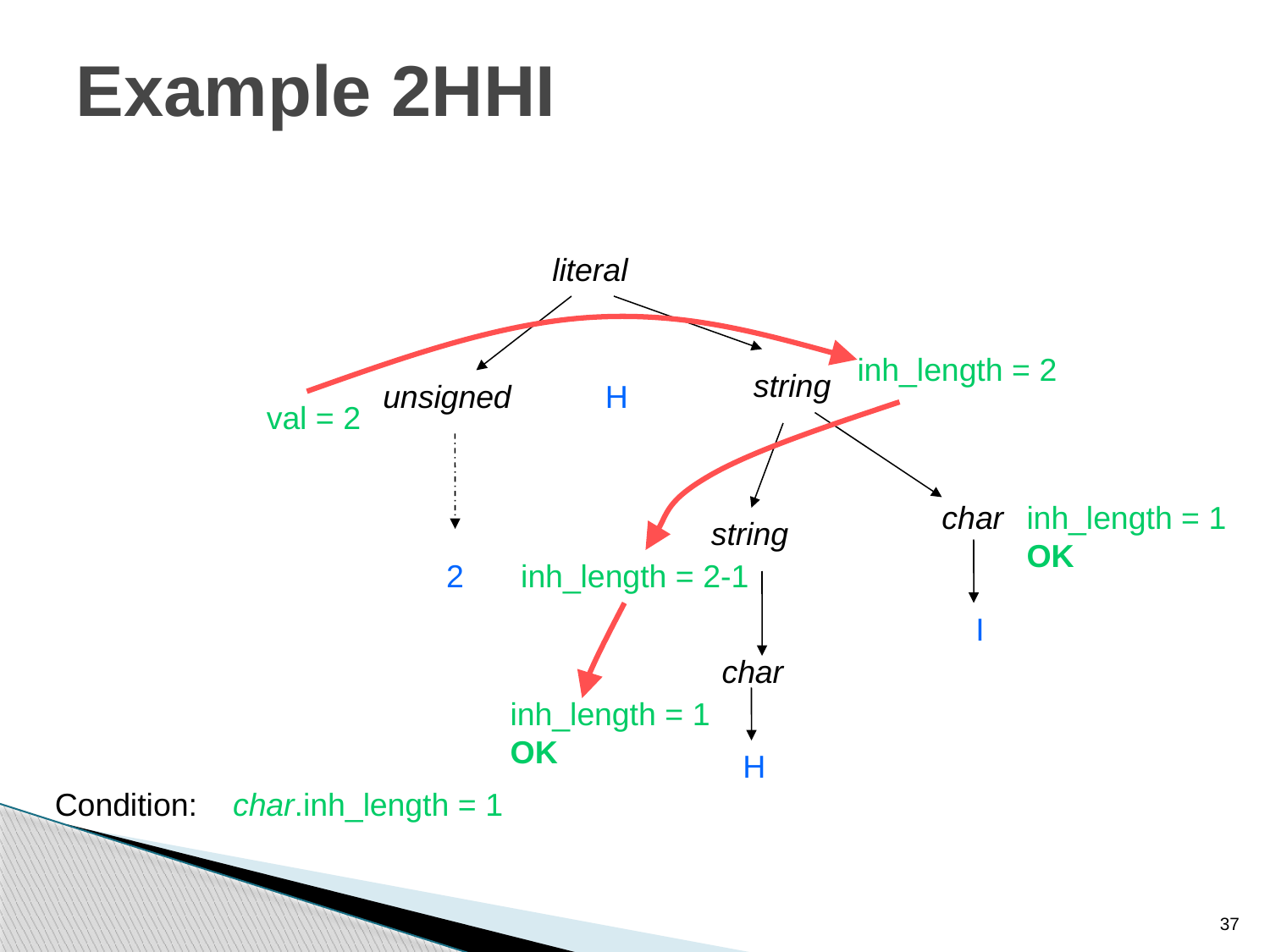

# Example 2HHI
literal

inh_length = 2
string
unsigned
H
val = 2

char
inh_length = 1
OK
string

2
inh_length = 2-1

I
char
inh_length = 1
OK

H
Condition:    char.inh_length = 1

37